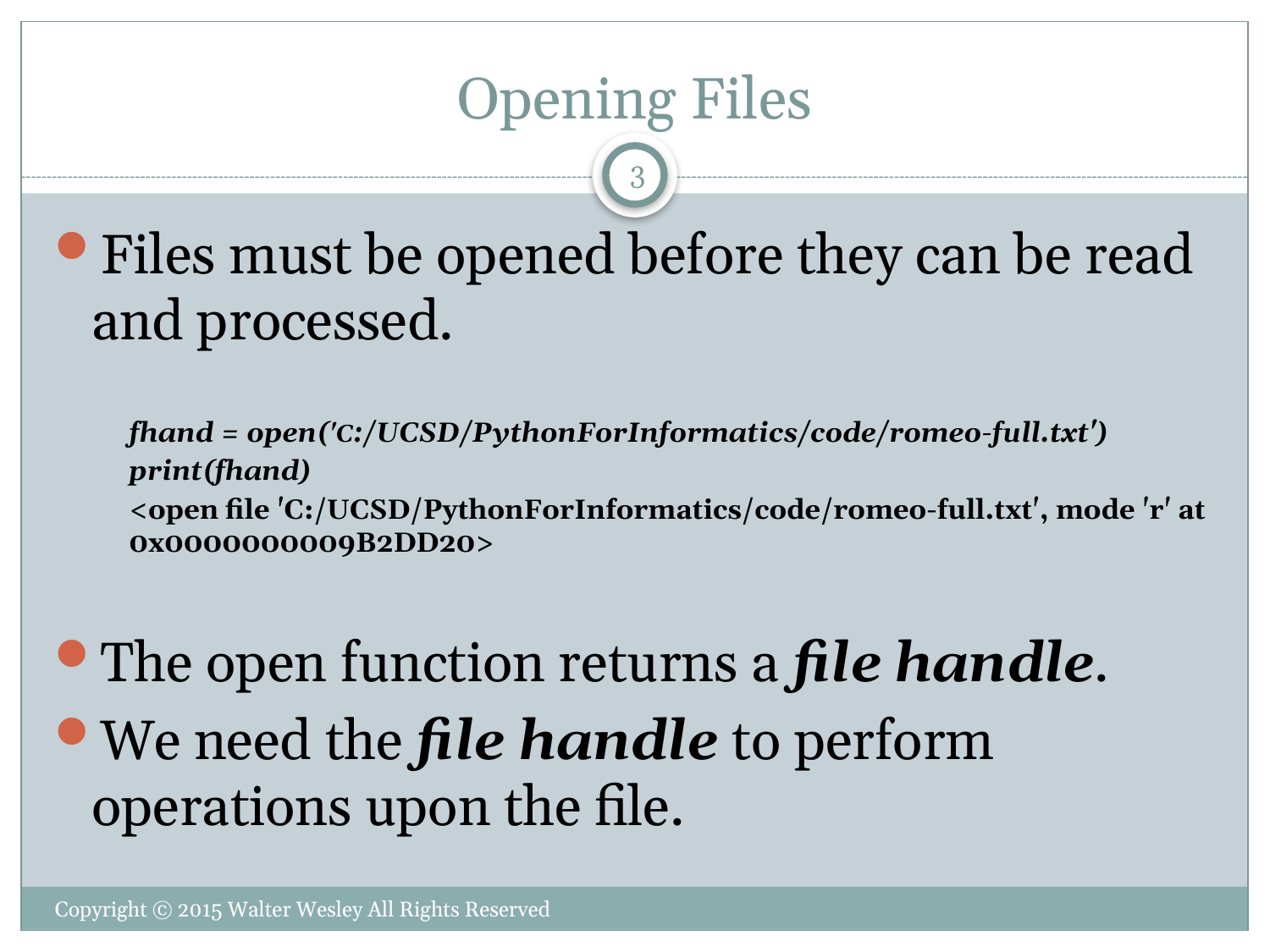

# Opening Files
3
Files must be opened before they can be read and processed.

fhand = open('C:/UCSD/PythonForInformatics/code/romeo-full.txt')
print(fhand)
<open file 'C:/UCSD/PythonForInformatics/code/romeo-full.txt', mode 'r' at 0x0000000009B2DD20>

The open function returns a file handle.
We need the file handle to perform operations upon the file.

Copyright © 2015 Walter Wesley All Rights Reserved